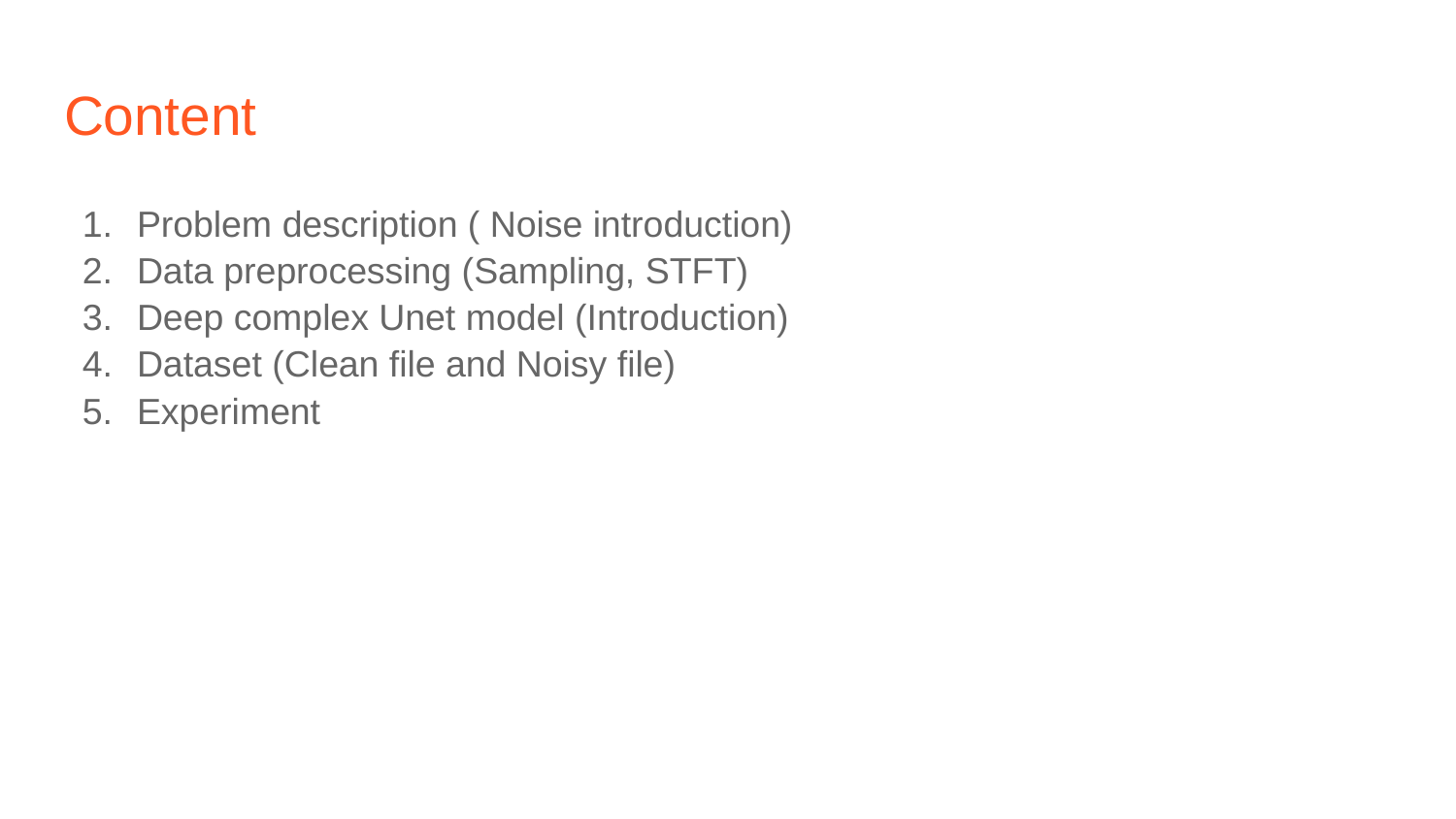

# Content
Problem description ( Noise introduction)
Data preprocessing (Sampling, STFT)
Deep complex Unet model (Introduction)
Dataset (Clean file and Noisy file)
Experiment